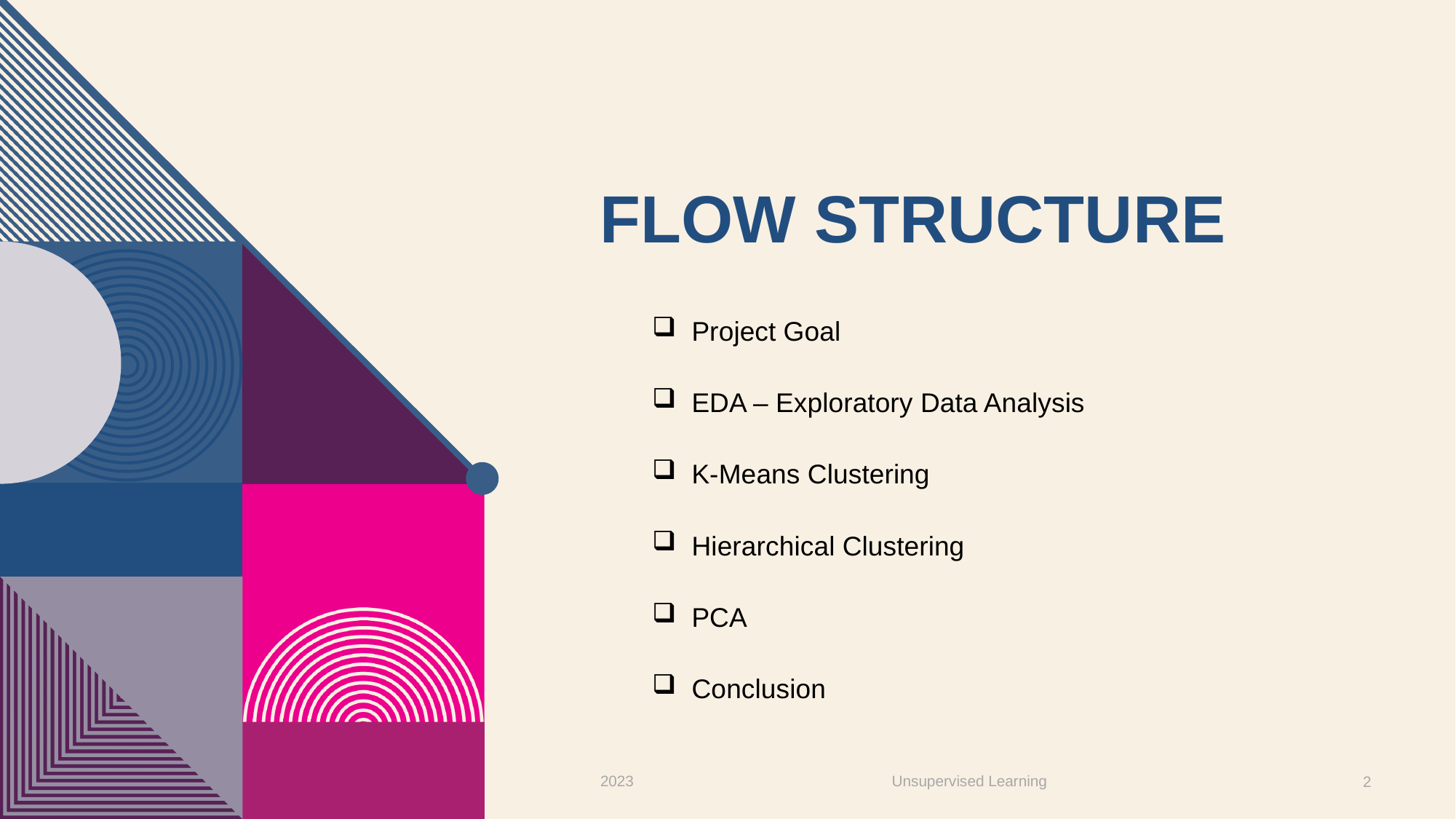

# Flow structure
Project Goal
EDA – Exploratory Data Analysis
K-Means Clustering
Hierarchical Clustering
PCA
Conclusion
Unsupervised Learning
2023
2